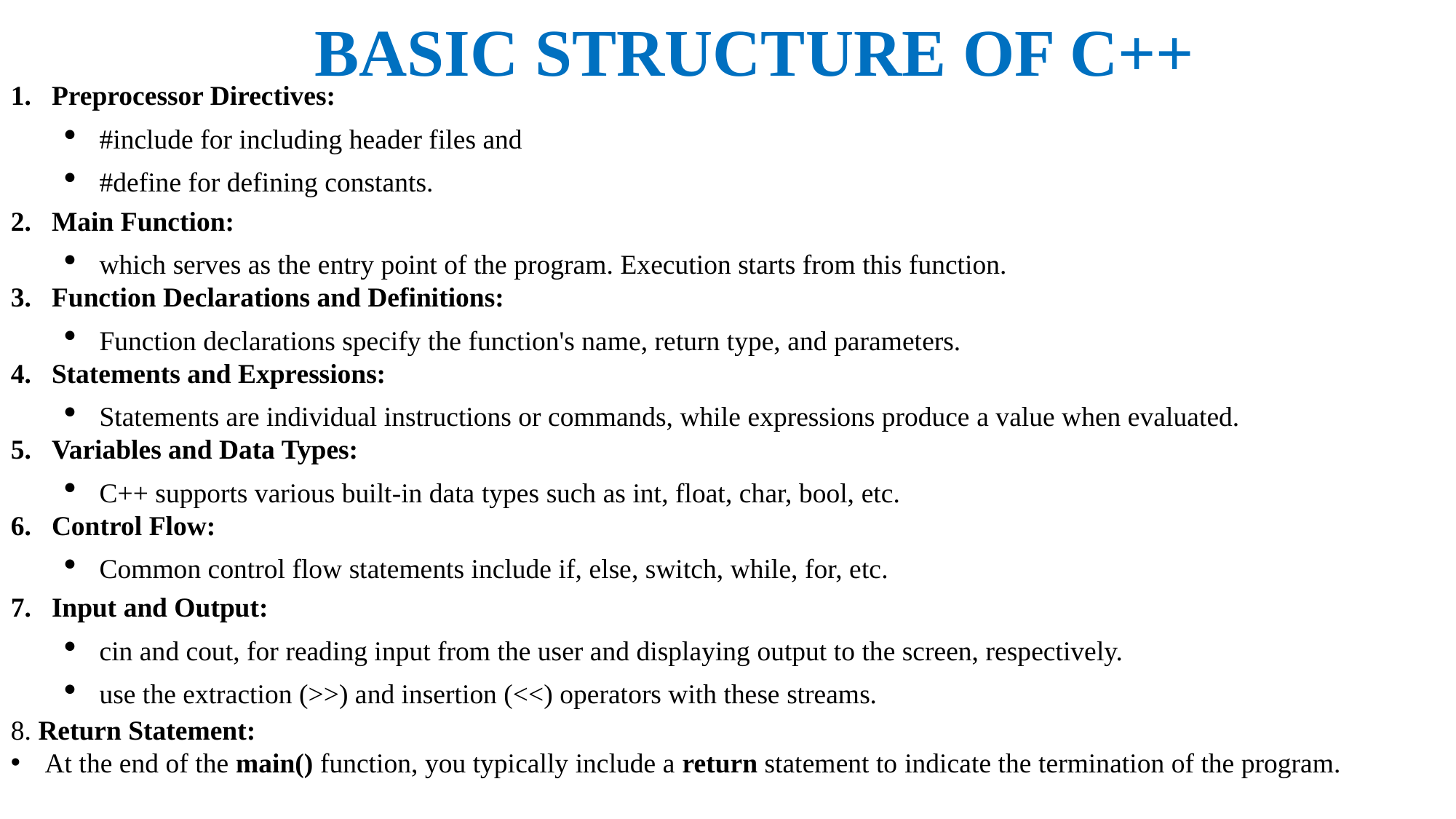

# BASIC STRUCTURE OF C++

Preprocessor Directives:
#include for including header files and
#define for defining constants.
Main Function:
which serves as the entry point of the program. Execution starts from this function.
Function Declarations and Definitions:
Function declarations specify the function's name, return type, and parameters.
Statements and Expressions:
Statements are individual instructions or commands, while expressions produce a value when evaluated.
Variables and Data Types:
C++ supports various built-in data types such as int, float, char, bool, etc.
Control Flow:
Common control flow statements include if, else, switch, while, for, etc.
Input and Output:
cin and cout, for reading input from the user and displaying output to the screen, respectively.
use the extraction (>>) and insertion (<<) operators with these streams.
8. Return Statement:
At the end of the main() function, you typically include a return statement to indicate the termination of the program.